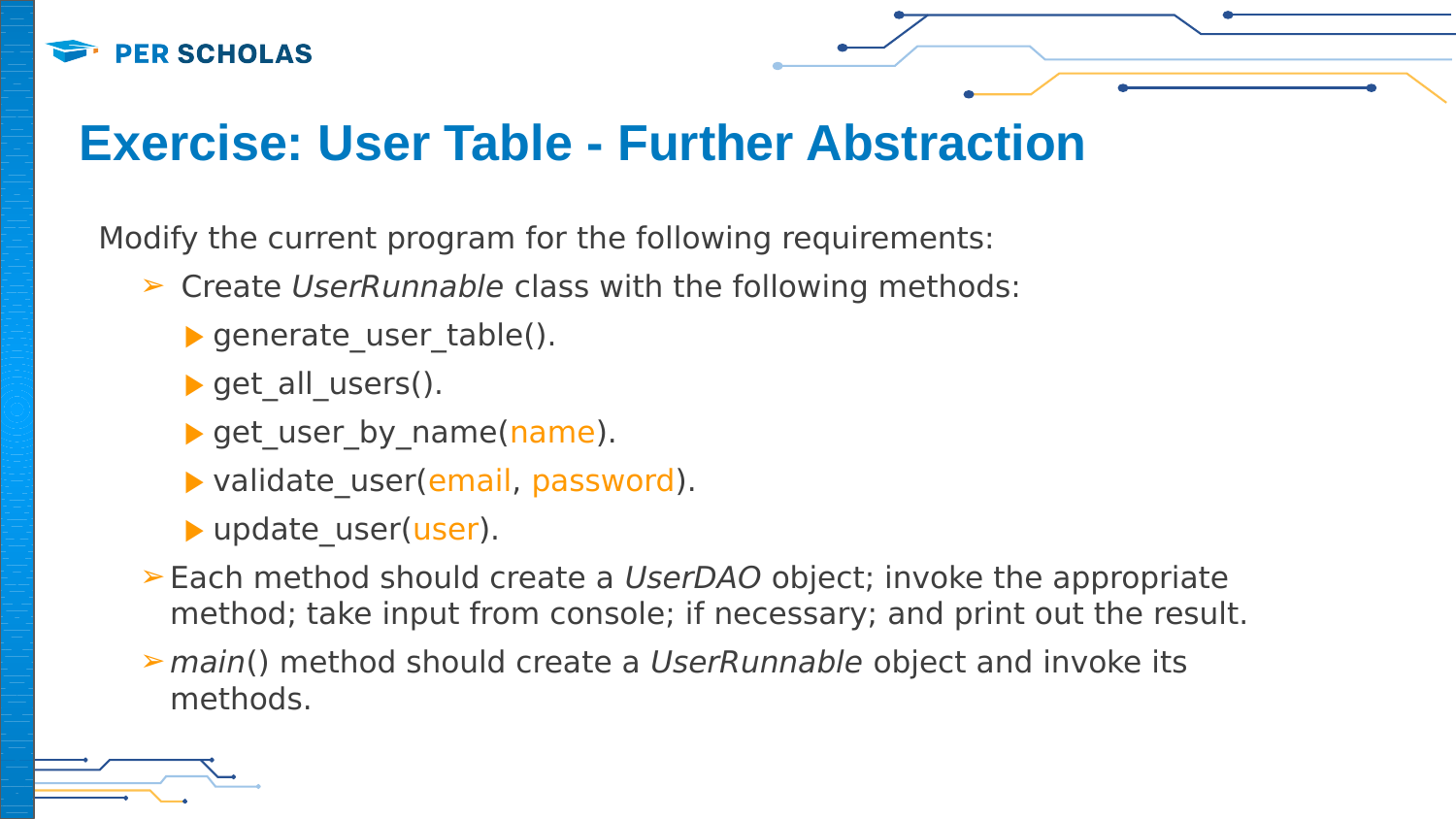

16
# Exercise: User Table - Further Abstraction
Modify the current program for the following requirements:
Create UserRunnable class with the following methods:
▶ generate_user_table().
▶ get_all_users().
▶ get_user_by_name(name).
▶ validate_user(email, password).
▶ update_user(user).
Each method should create a UserDAO object; invoke the appropriate method; take input from console; if necessary; and print out the result.
main() method should create a UserRunnable object and invoke its methods.